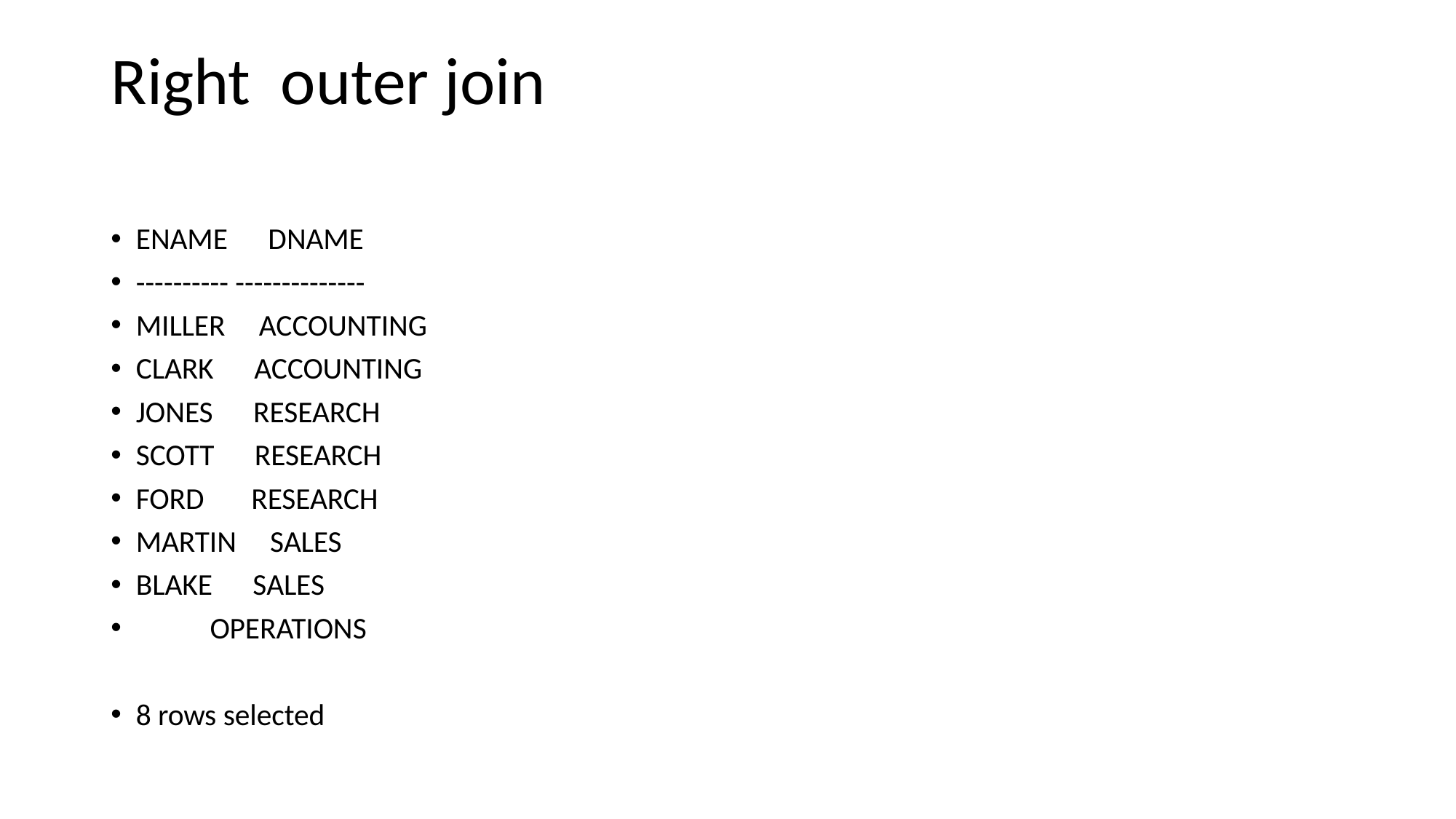

# Right  outer join
ENAME      DNAME
---------- --------------
MILLER     ACCOUNTING
CLARK      ACCOUNTING
JONES      RESEARCH
SCOTT      RESEARCH
FORD       RESEARCH
MARTIN     SALES
BLAKE      SALES
           OPERATIONS

8 rows selected